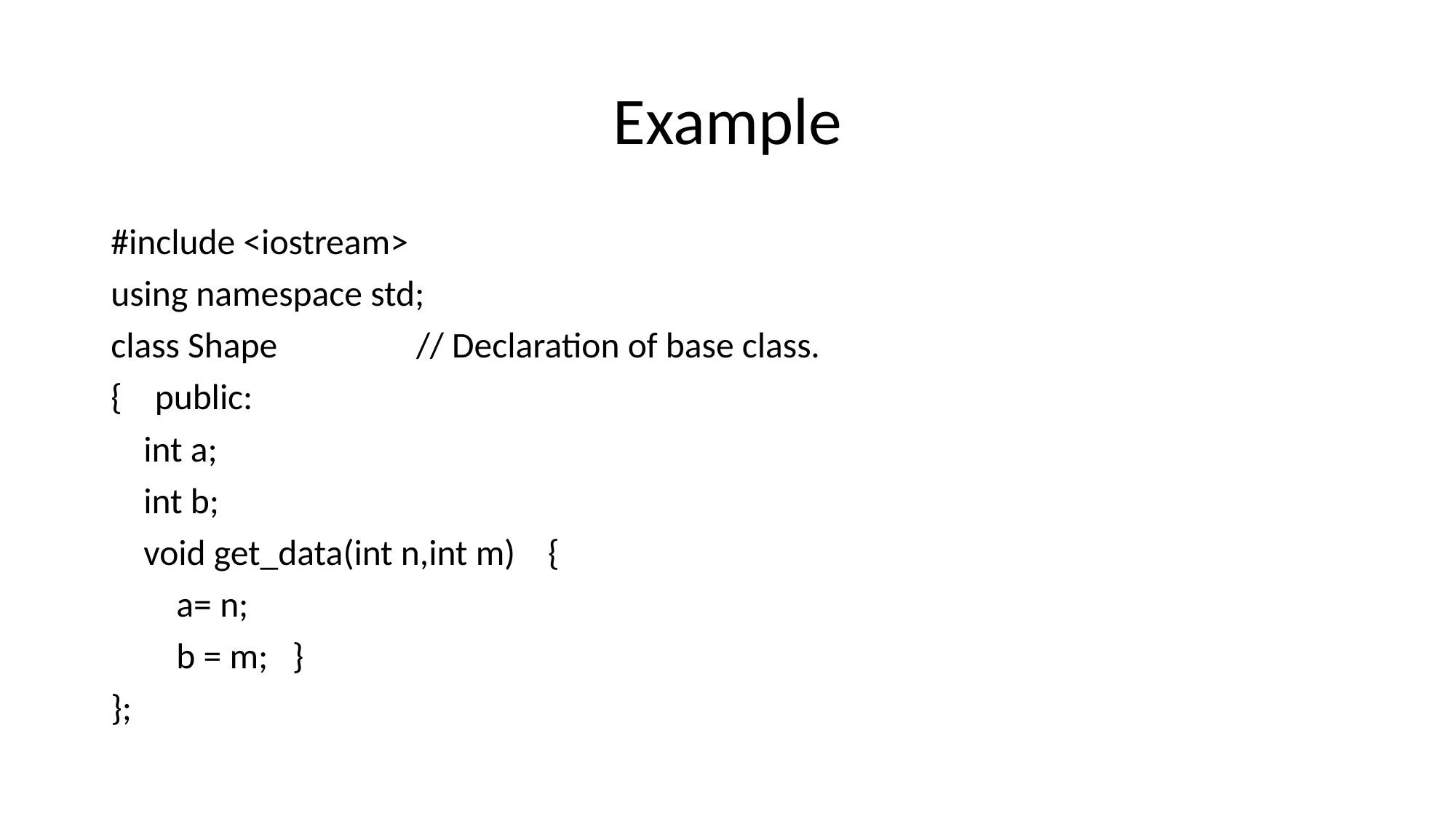

# Example
#include <iostream>
using namespace std;
class Shape                 // Declaration of base class.
{    public:
    int a;
    int b;
    void get_data(int n,int m)    {
        a= n;
        b = m;   }
};